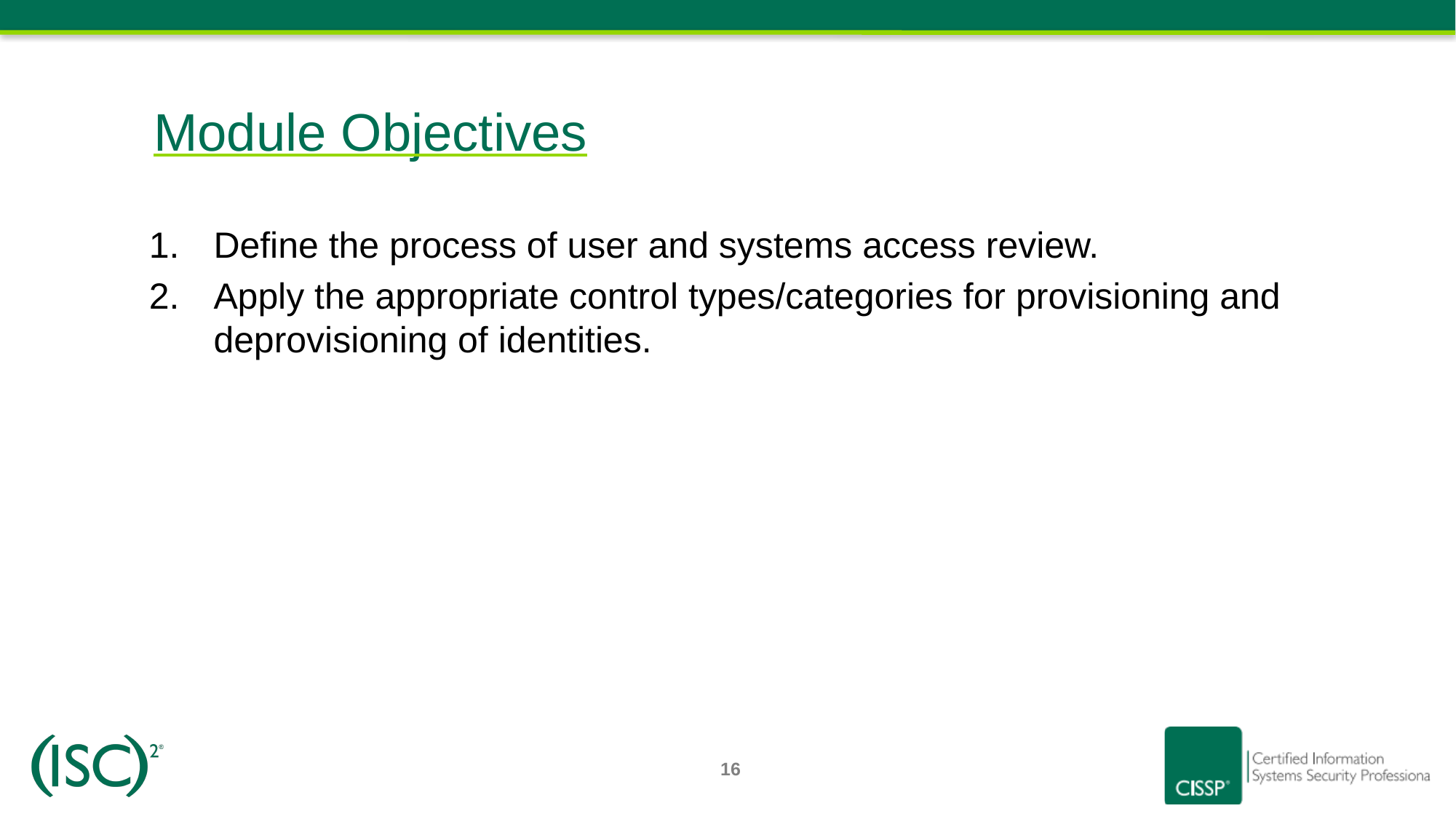

# Module Objectives
Define the process of user and systems access review.
Apply the appropriate control types/categories for provisioning and deprovisioning of identities.